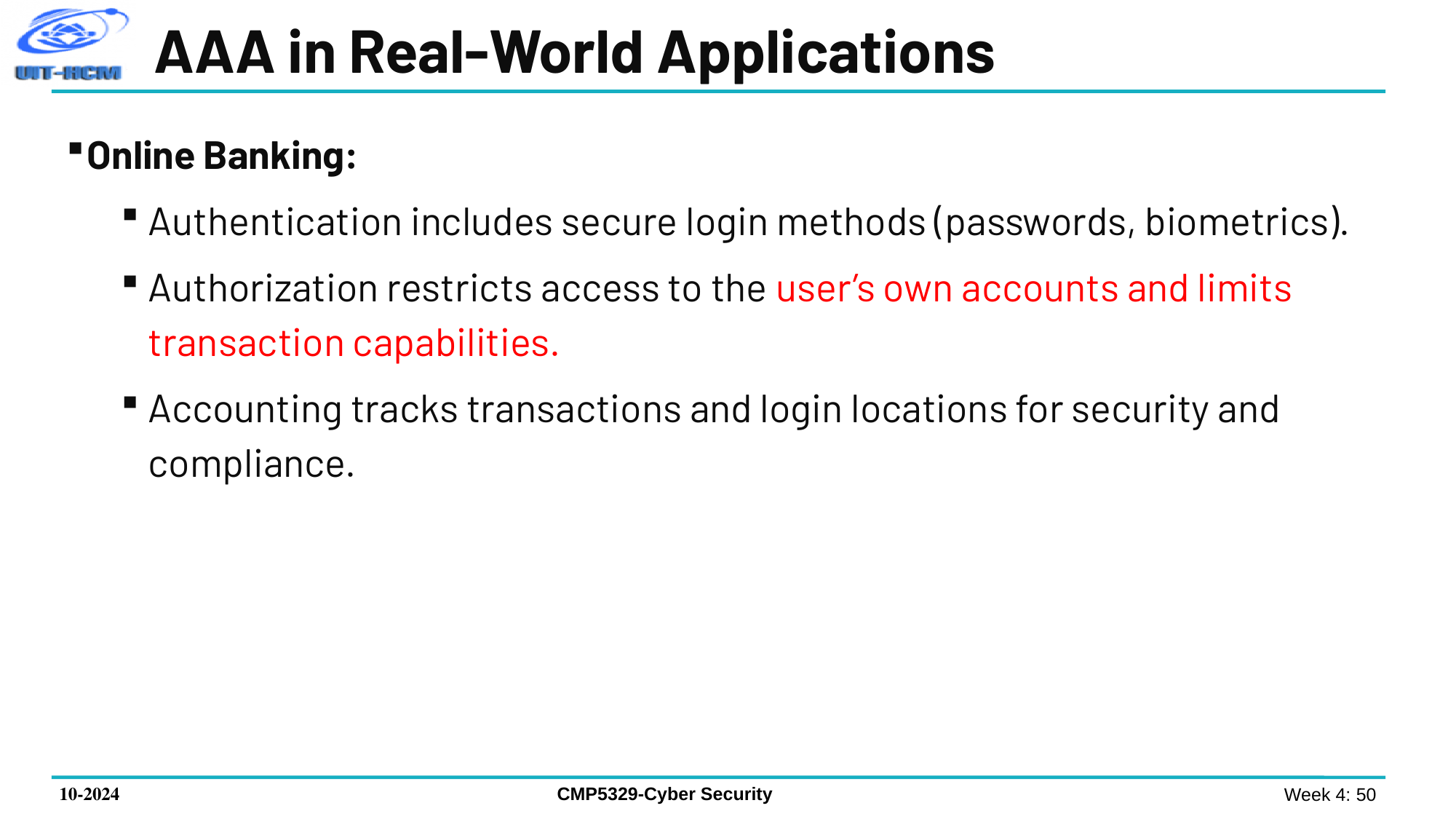

AAA in Real-World Applications
Online Banking:
Authentication includes secure login methods (passwords, biometrics).
Authorization restricts access to the user’s own accounts and limits transaction capabilities.
Accounting tracks transactions and login locations for security and compliance.